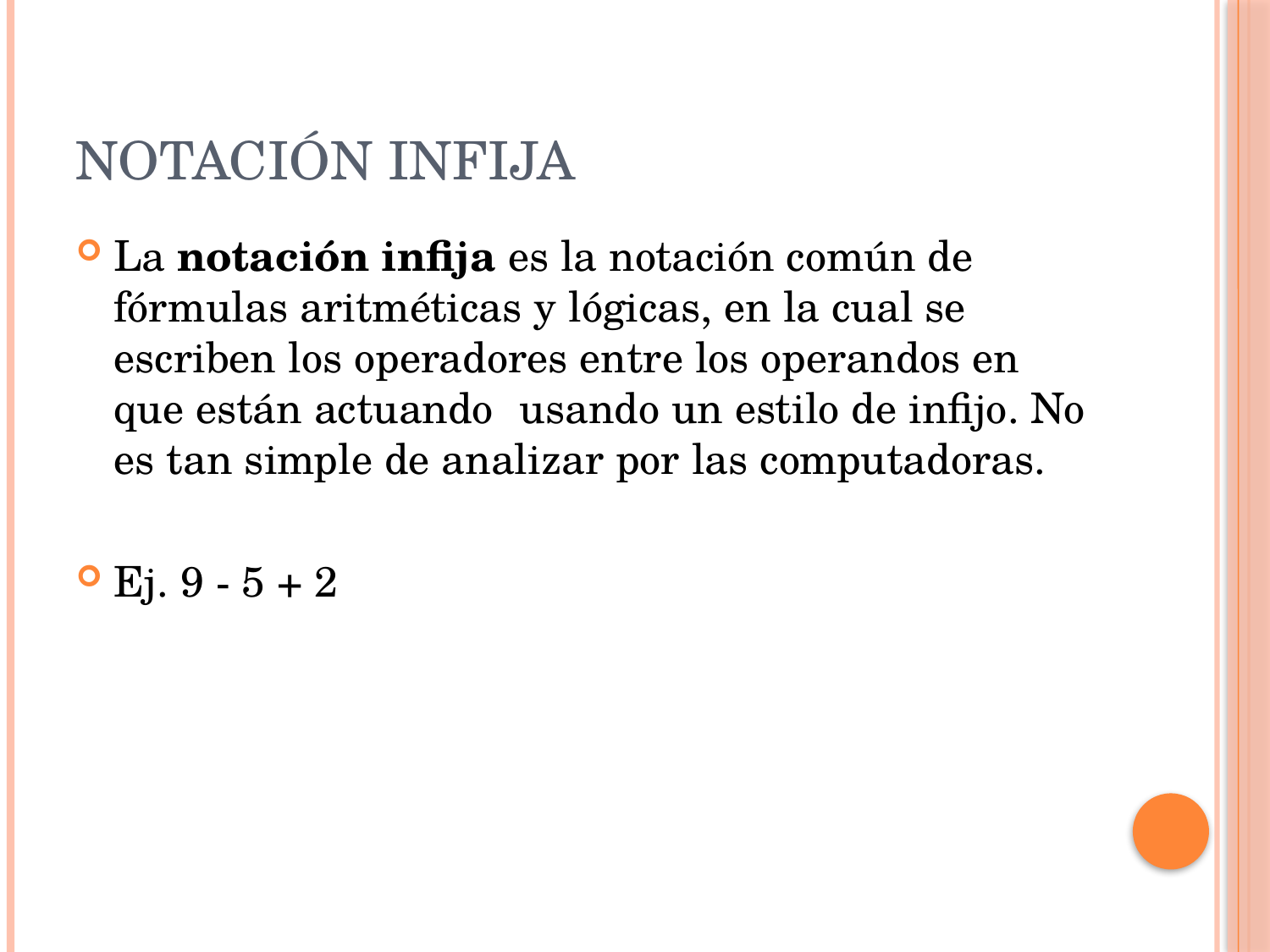

# Notación Infija
La notación infija es la notación común de fórmulas aritméticas y lógicas, en la cual se escriben los operadores entre los operandos en que están actuando  usando un estilo de infijo. No es tan simple de analizar por las computadoras.

Ej. 9 - 5 + 2